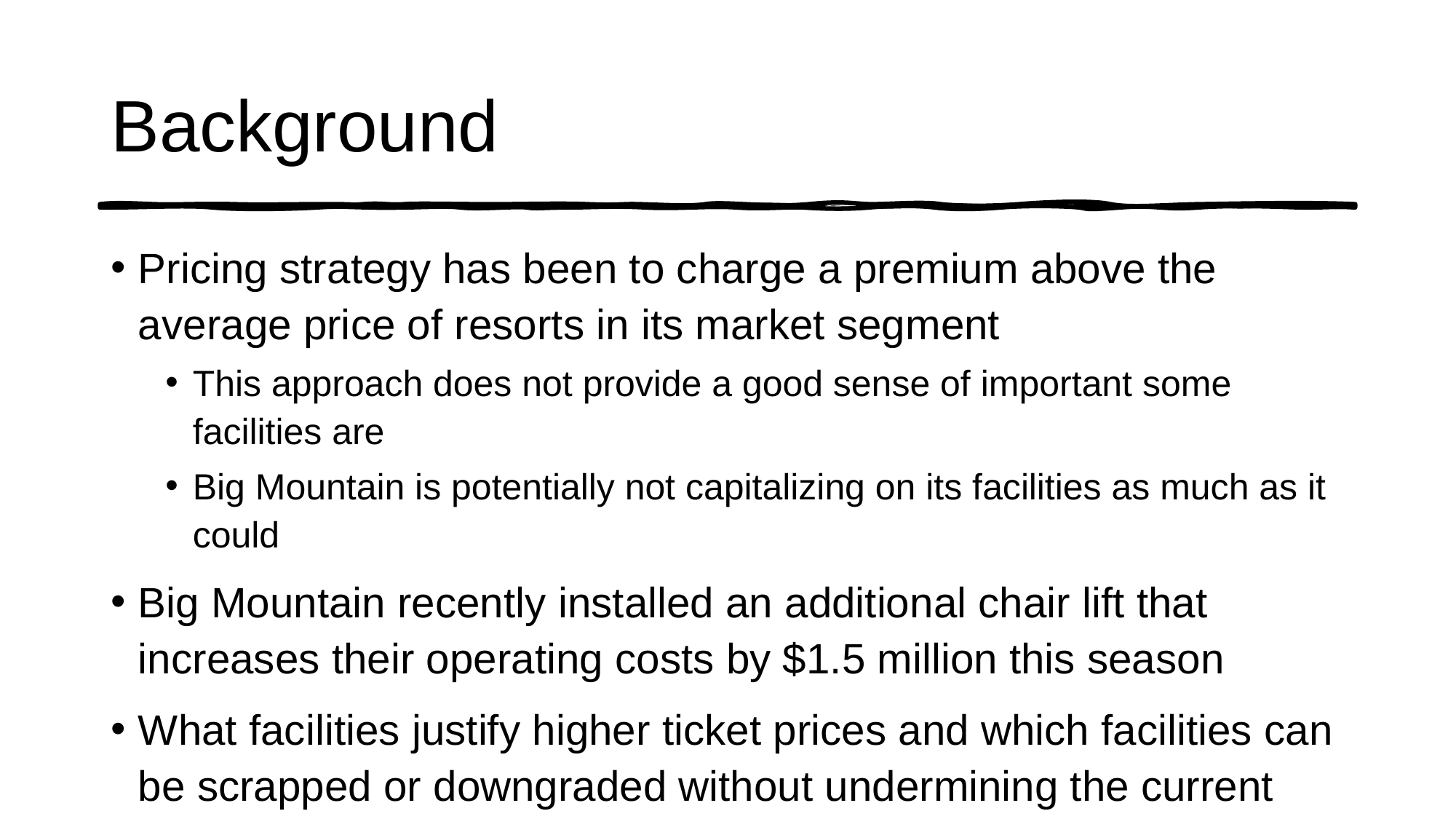

# Background
Pricing strategy has been to charge a premium above the average price of resorts in its market segment
This approach does not provide a good sense of important some facilities are
Big Mountain is potentially not capitalizing on its facilities as much as it could
Big Mountain recently installed an additional chair lift that increases their operating costs by $1.5 million this season
What facilities justify higher ticket prices and which facilities can be scrapped or downgraded without undermining the current ticket price? How much can we increase ticket price with this new chair lift?